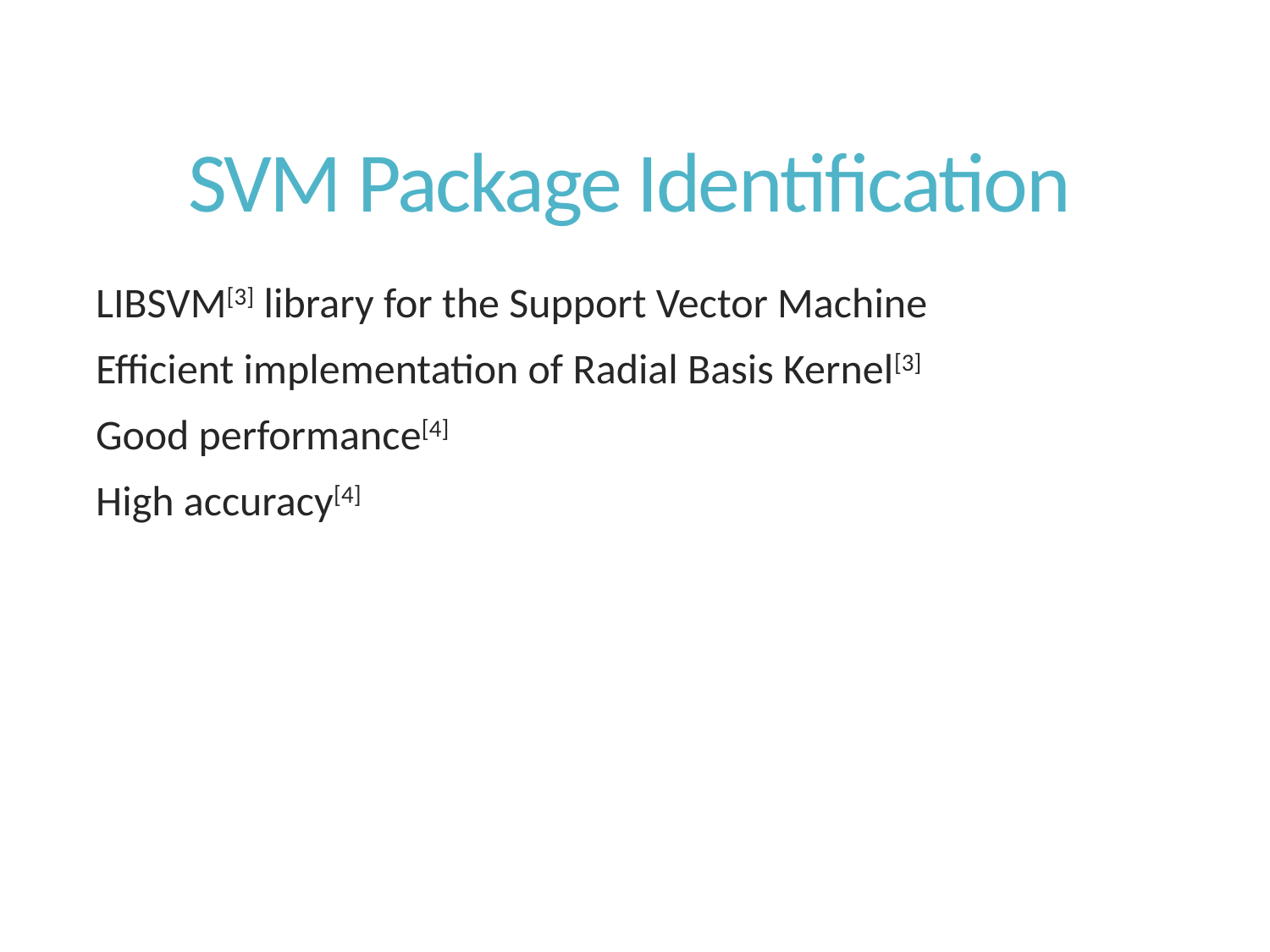

# SVM Package Identification
LIBSVM[3] library for the Support Vector Machine
Efficient implementation of Radial Basis Kernel[3]
Good performance[4]
High accuracy[4]